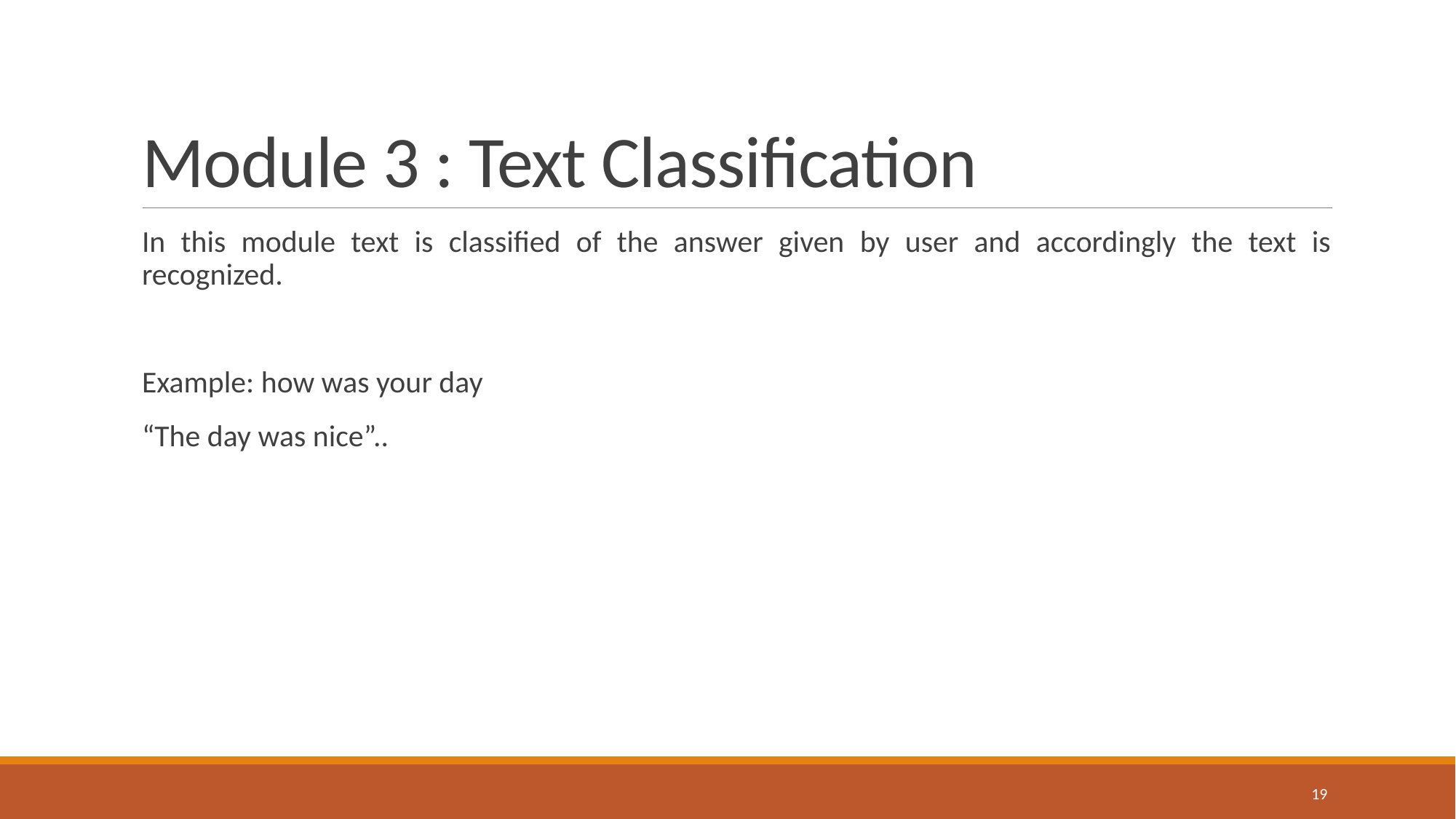

# Module 3 : Text Classification
In this module text is classified of the answer given by user and accordingly the text is recognized.

Example: how was your day
“The day was nice”..
19